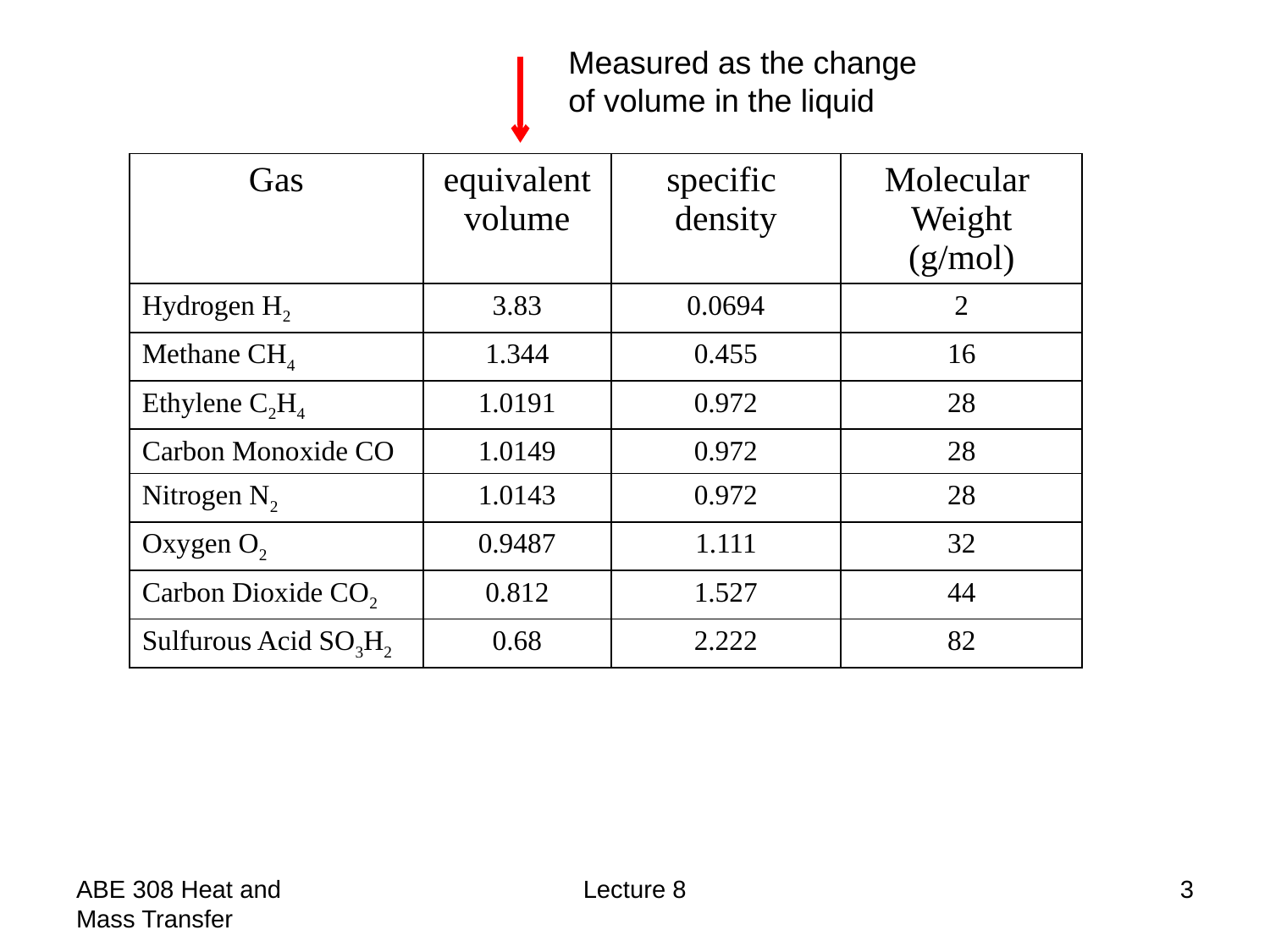

Measured as the change
of volume in the liquid
| Gas | equivalent volume | specific density | Molecular Weight (g/mol) |
| --- | --- | --- | --- |
| Hydrogen H2 | 3.83 | 0.0694 | 2 |
| Methane CH4 | 1.344 | 0.455 | 16 |
| Ethylene C2H4 | 1.0191 | 0.972 | 28 |
| Carbon Monoxide CO | 1.0149 | 0.972 | 28 |
| Nitrogen N2 | 1.0143 | 0.972 | 28 |
| Oxygen O2 | 0.9487 | 1.111 | 32 |
| Carbon Dioxide CO2 | 0.812 | 1.527 | 44 |
| Sulfurous Acid SO3H2 | 0.68 | 2.222 | 82 |
ABE 308 Heat and Mass Transfer
Lecture 8
3